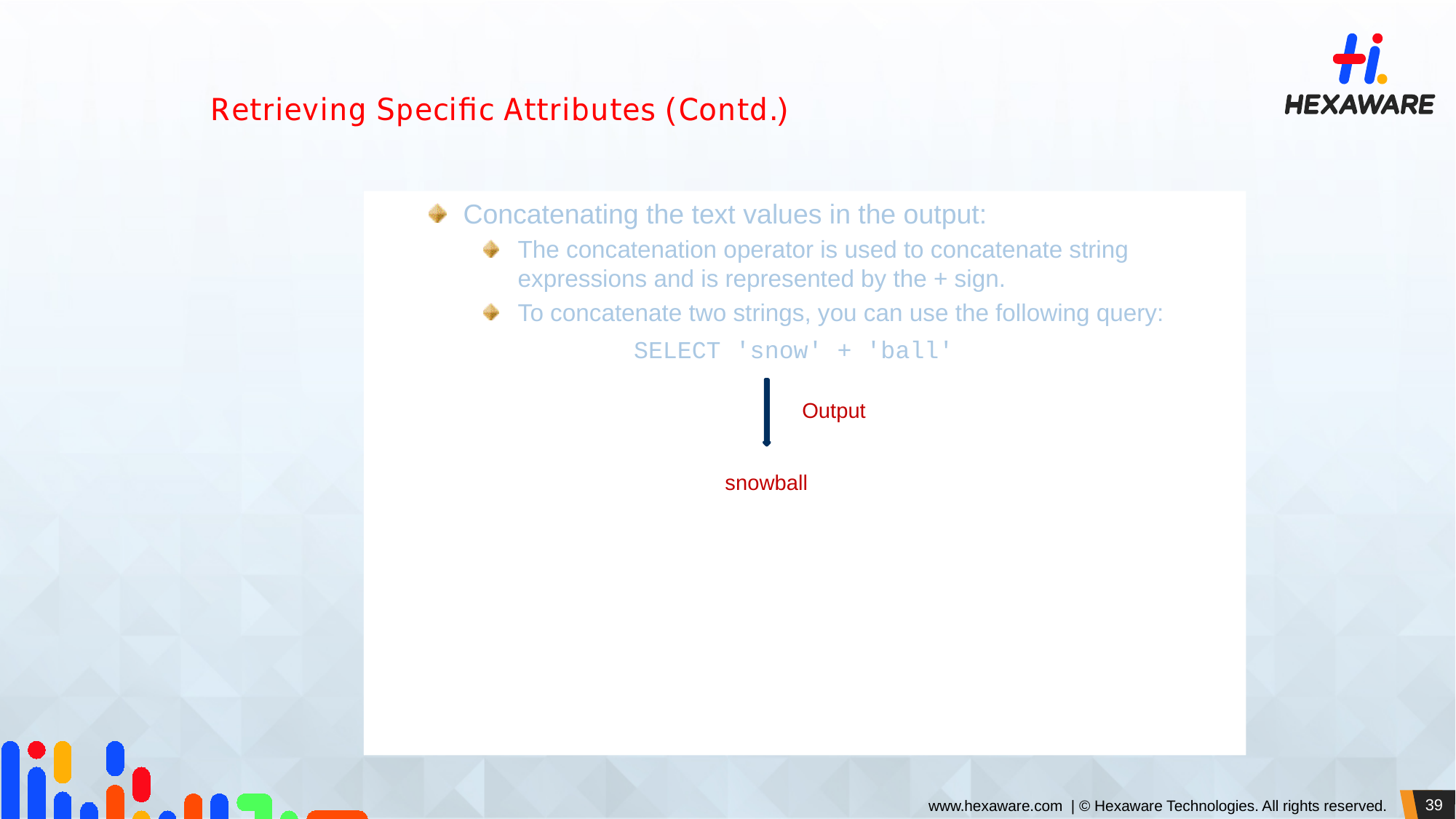

Retrieving Specific Attributes (Contd.)

Concatenating the text values in the output:
The concatenation operator is used to concatenate string expressions and is represented by the + sign.
To concatenate two strings, you can use the following query:
			SELECT 'snow' + 'ball'

Output

snowball